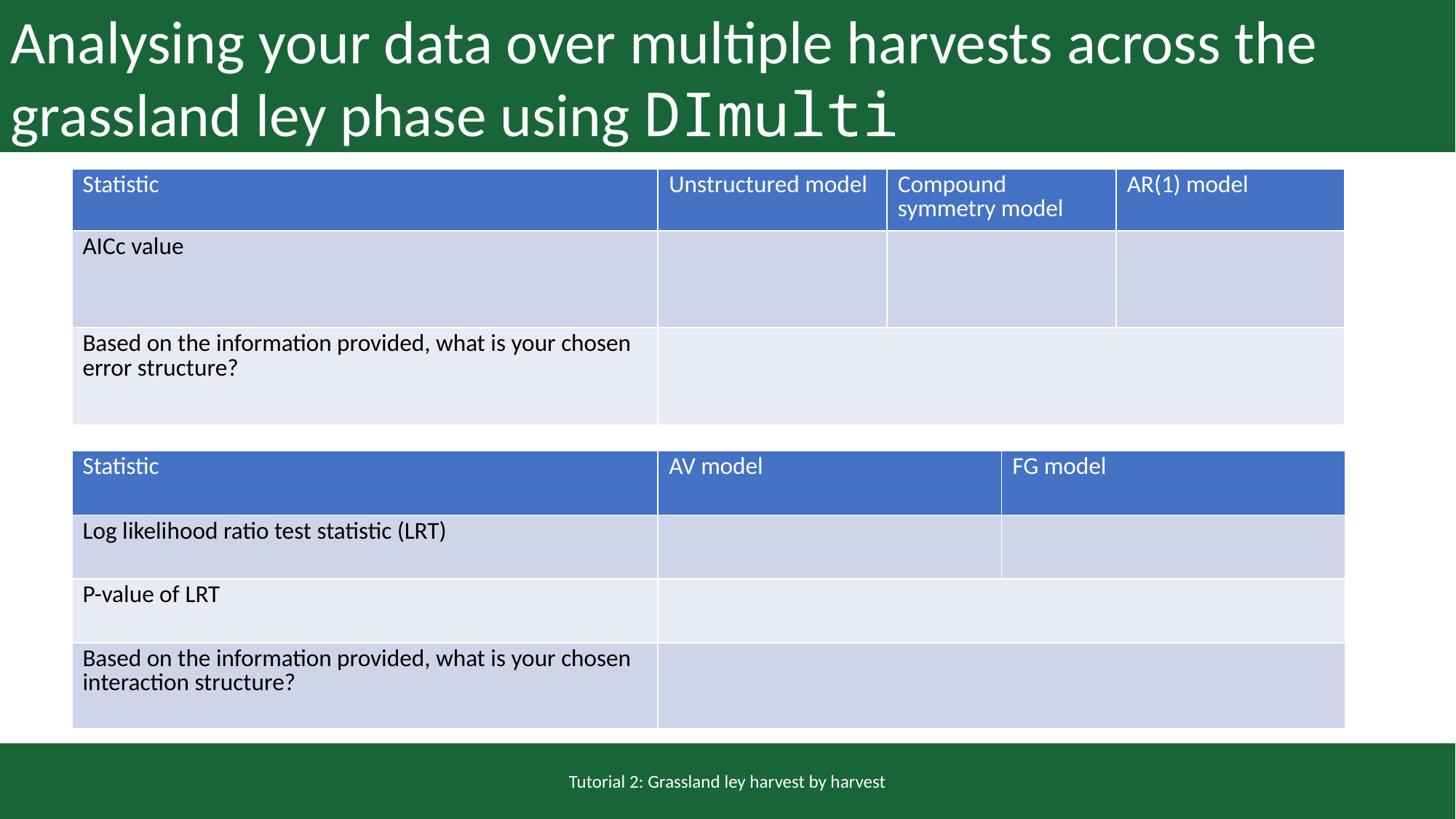

Analysing your data over multiple harvests across the grassland ley phase using DImulti
| Statistic | Unstructured model | Compound symmetry model | AR(1) model |
| --- | --- | --- | --- |
| AICc value |  |  |  |
| Based on the information provided, what is your chosen error structure? |  |  |  |
| Statistic | AV model | FG model |
| --- | --- | --- |
| Log likelihood ratio test statistic (LRT) |  |  |
| P-value of LRT |  |  |
| Based on the information provided, what is your chosen interaction structure? |  |  |

Tutorial 2: Grassland ley harvest by harvest